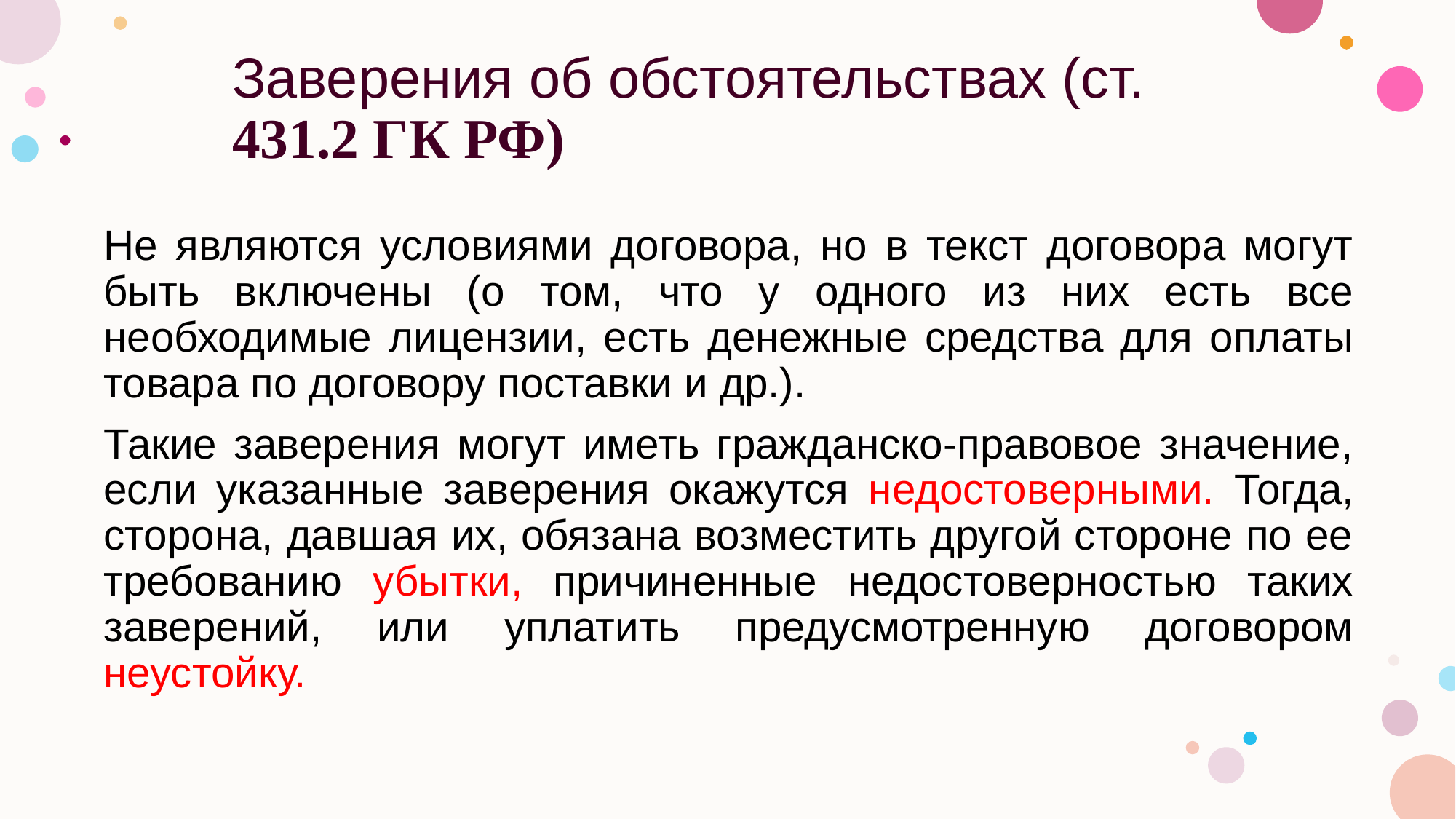

# Заверения об обстоятельствах (ст. 431.2 ГК РФ)
Не являются условиями договора, но в текст договора могут быть включены (о том, что у одного из них есть все необходимые лицензии, есть денежные средства для оплаты товара по договору поставки и др.).
Такие заверения могут иметь гражданско-правовое значение, если указанные заверения окажутся недостоверными. Тогда, сторона, давшая их, обязана возместить другой стороне по ее требованию убытки, причиненные недостоверностью таких заверений, или уплатить предусмотренную договором неустойку.